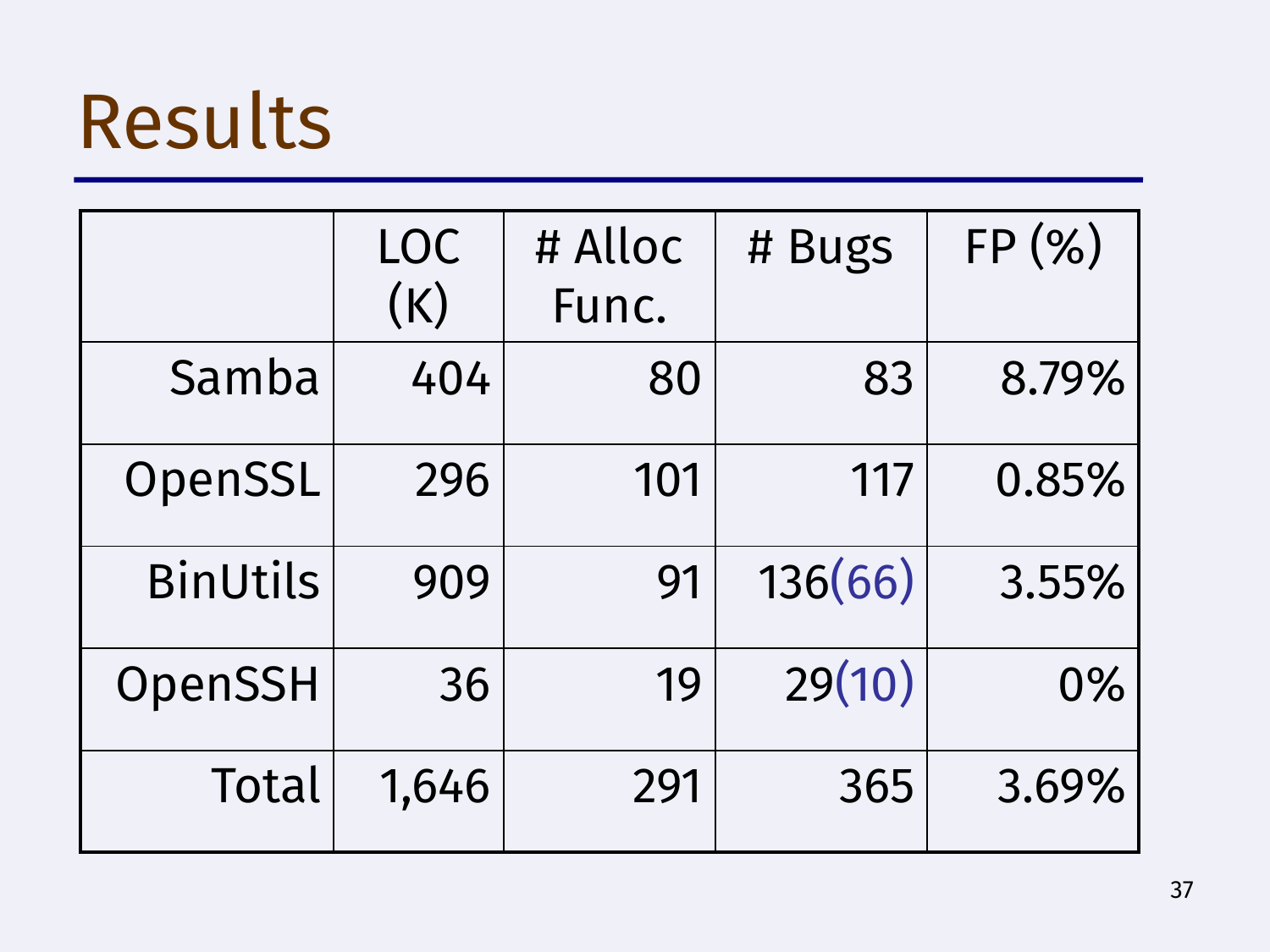

# Results
|  | LOC (K) | # Alloc Func. | # Bugs | FP (%) |
| --- | --- | --- | --- | --- |
| Samba | 404 | 80 | 83 | 8.79% |
| OpenSSL | 296 | 101 | 117 | 0.85% |
| BinUtils | 909 | 91 | 136(66) | 3.55% |
| OpenSSH | 36 | 19 | 29(10) | 0% |
| Total | 1,646 | 291 | 365 | 3.69% |
37